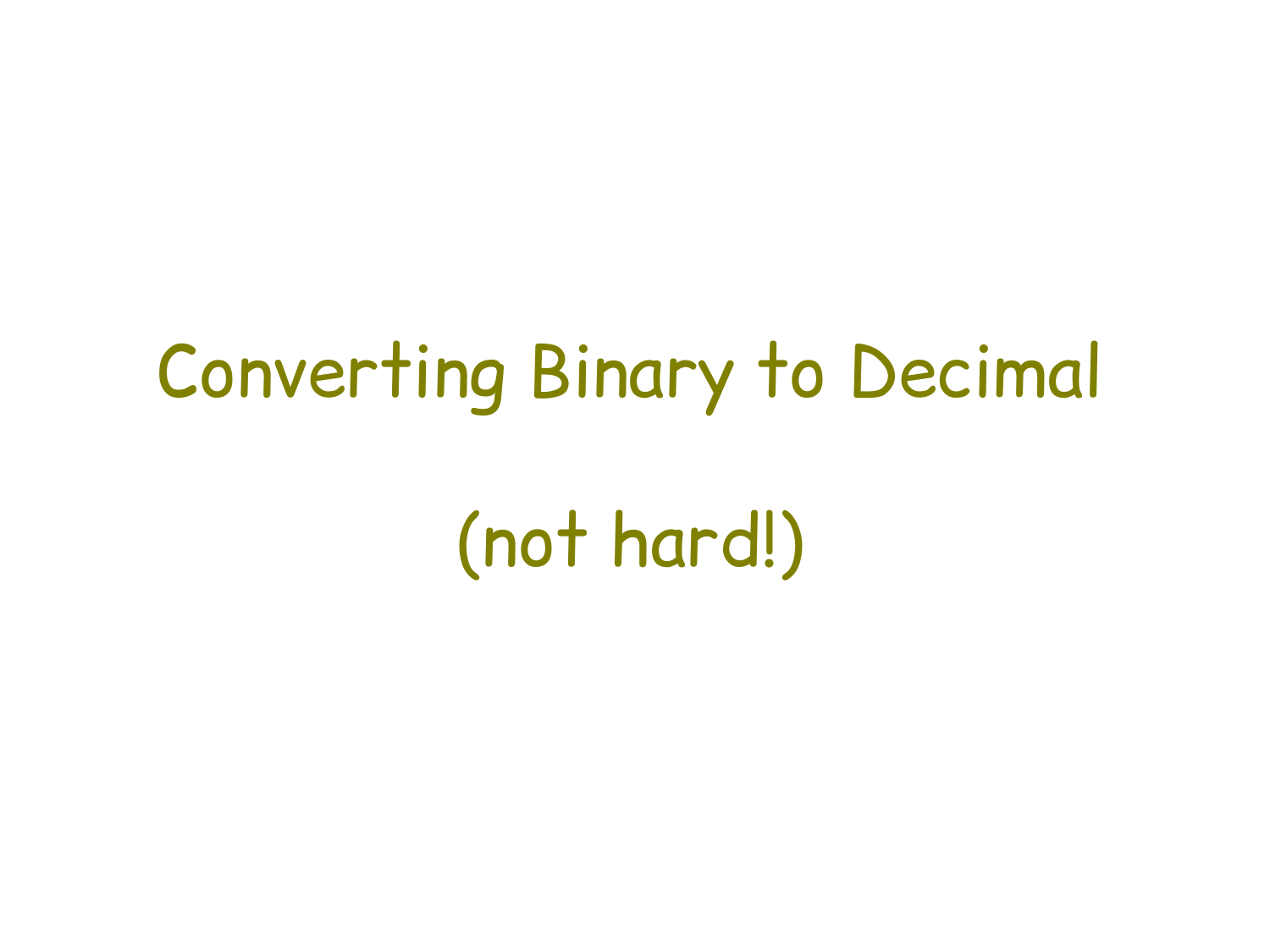

# Converting Binary to Decimal

(not hard!)